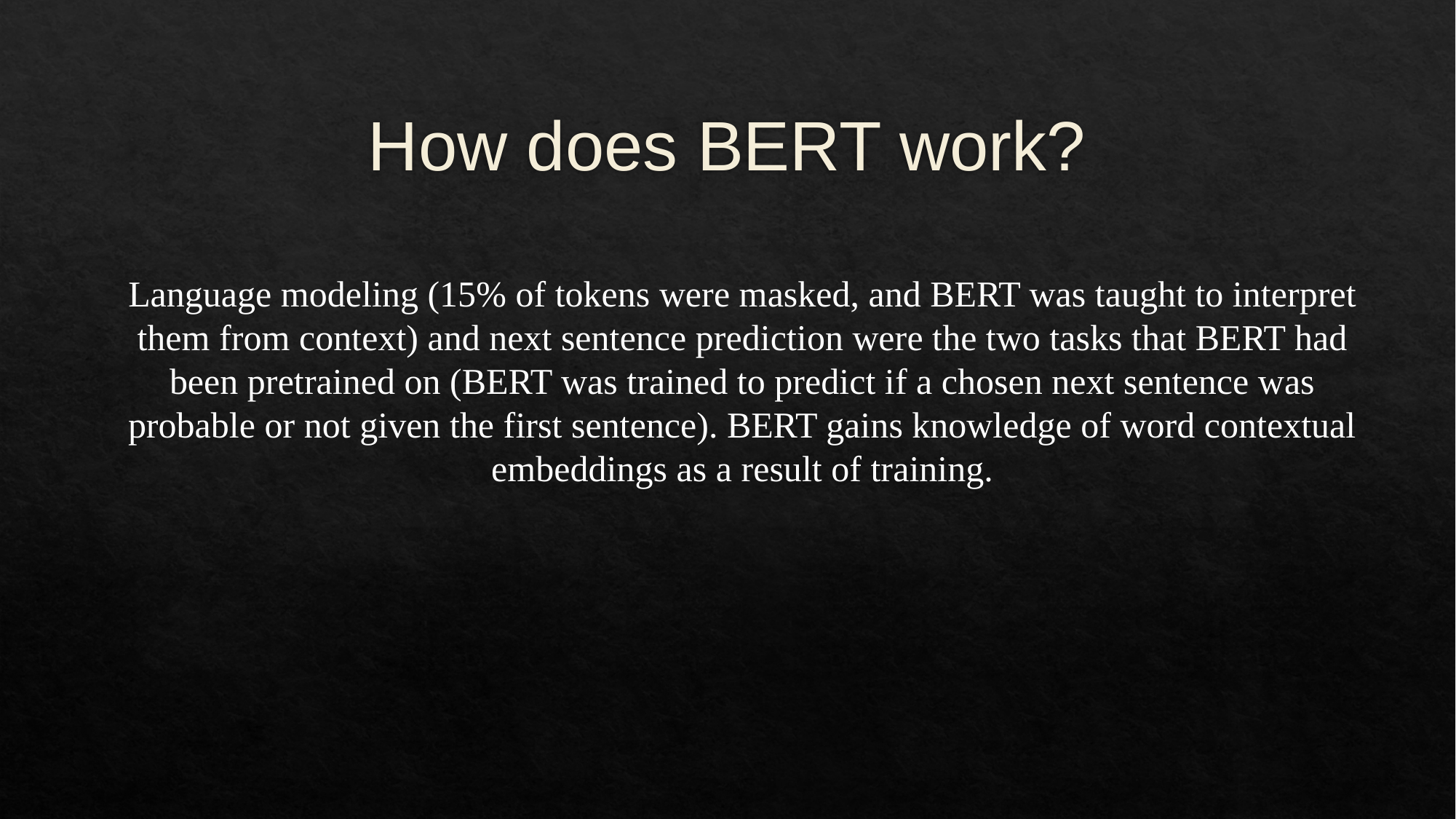

# How does BERT work?
Language modeling (15% of tokens were masked, and BERT was taught to interpret them from context) and next sentence prediction were the two tasks that BERT had been pretrained on (BERT was trained to predict if a chosen next sentence was probable or not given the first sentence). BERT gains knowledge of word contextual embeddings as a result of training.